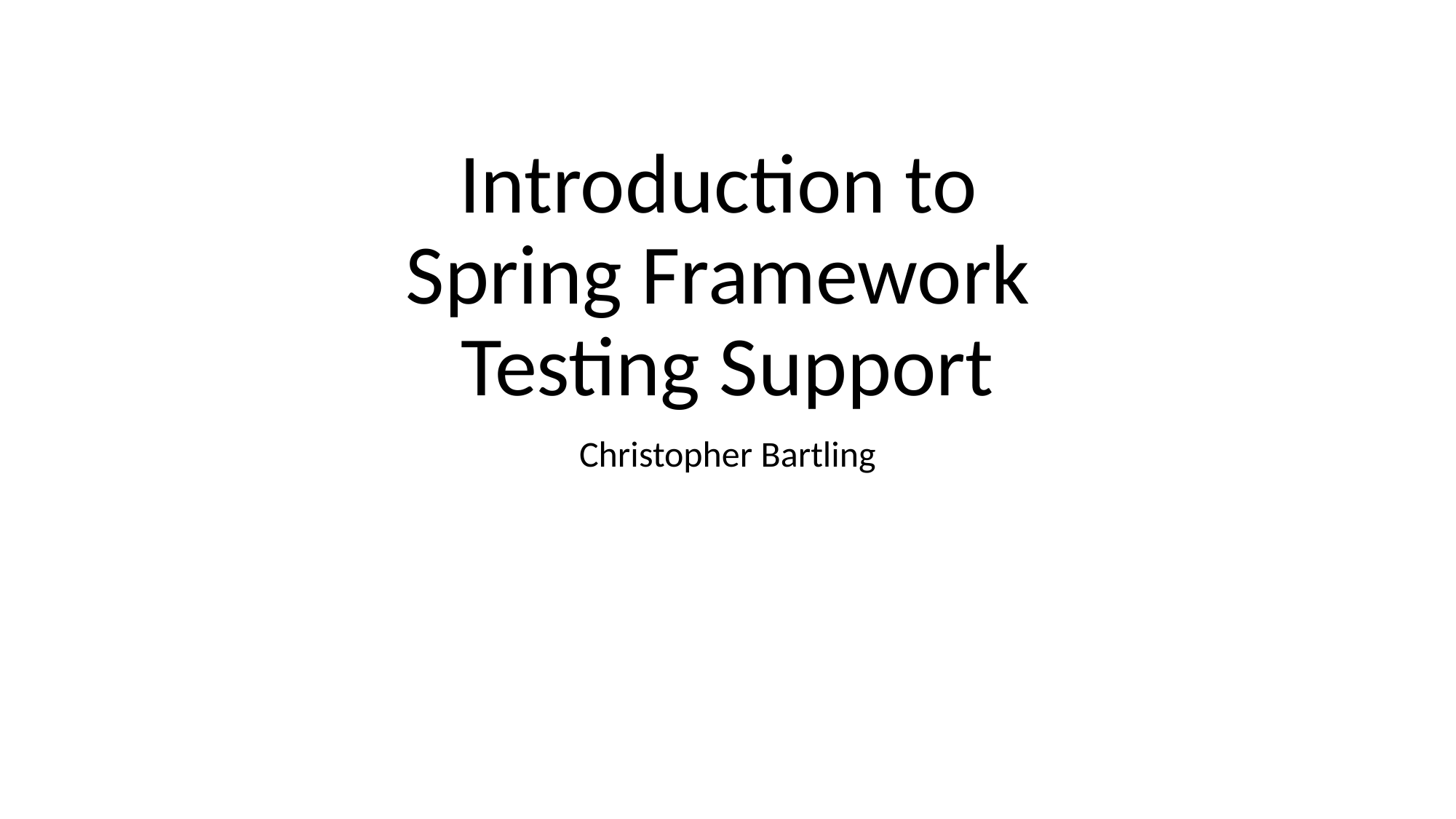

# Introduction to Spring Framework Testing Support
Christopher Bartling